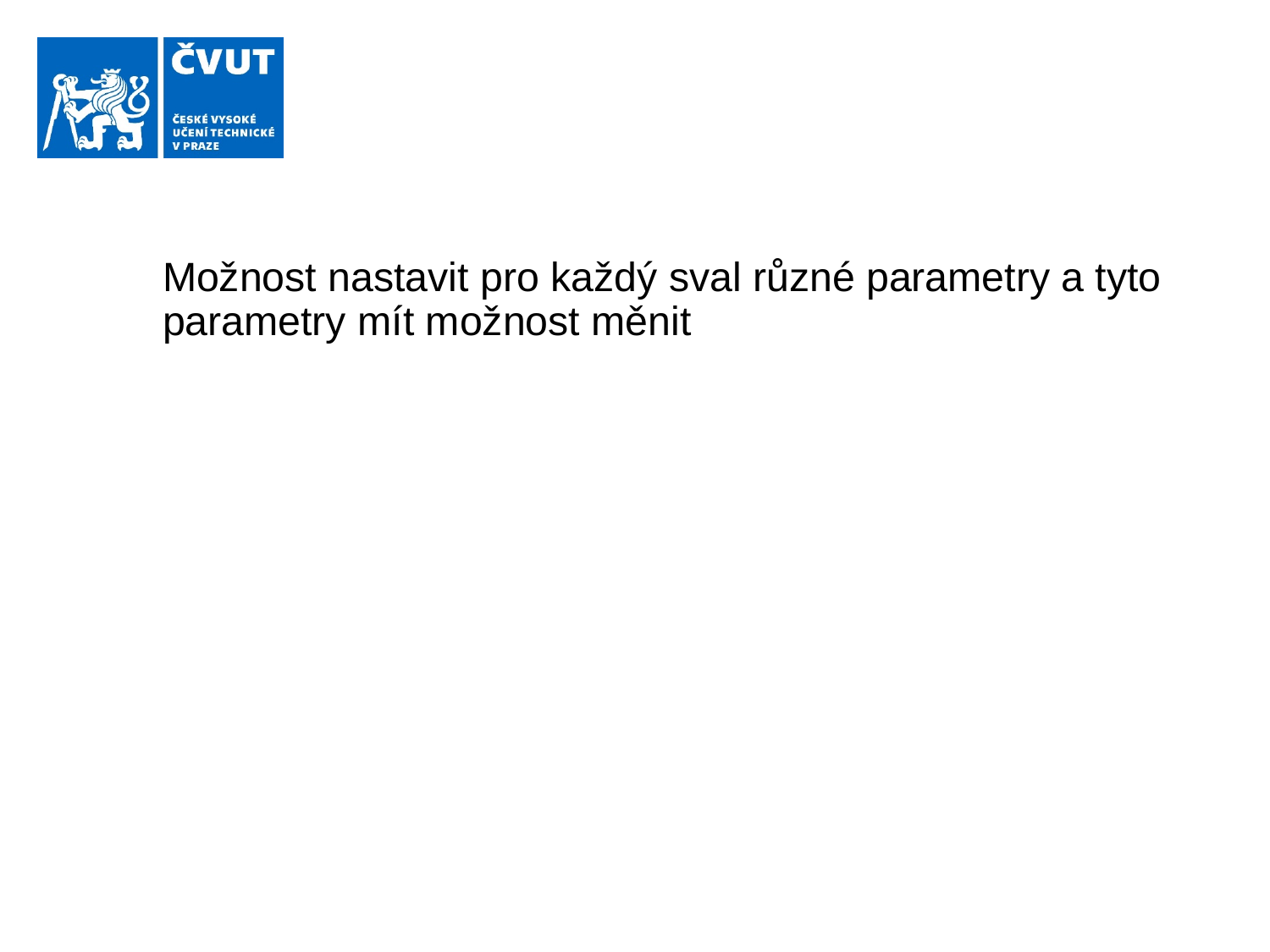

# Možnost nastavit pro každý sval různé parametry a tyto parametry mít možnost měnit